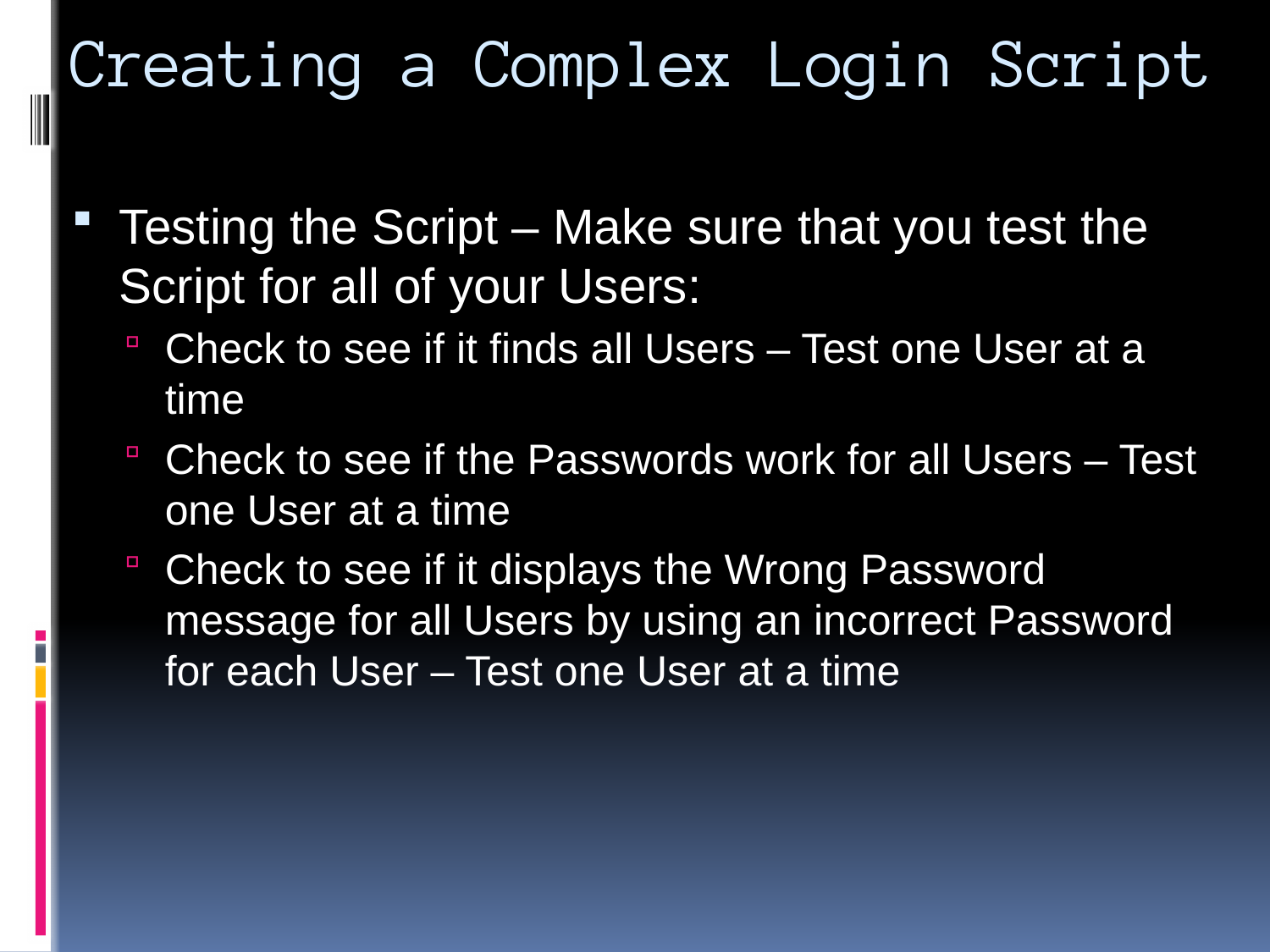

# Creating a Complex Login Script
Testing the Script – Make sure that you test the Script for all of your Users:
Check to see if it finds all Users – Test one User at a time
Check to see if the Passwords work for all Users – Test one User at a time
Check to see if it displays the Wrong Password message for all Users by using an incorrect Password for each User – Test one User at a time